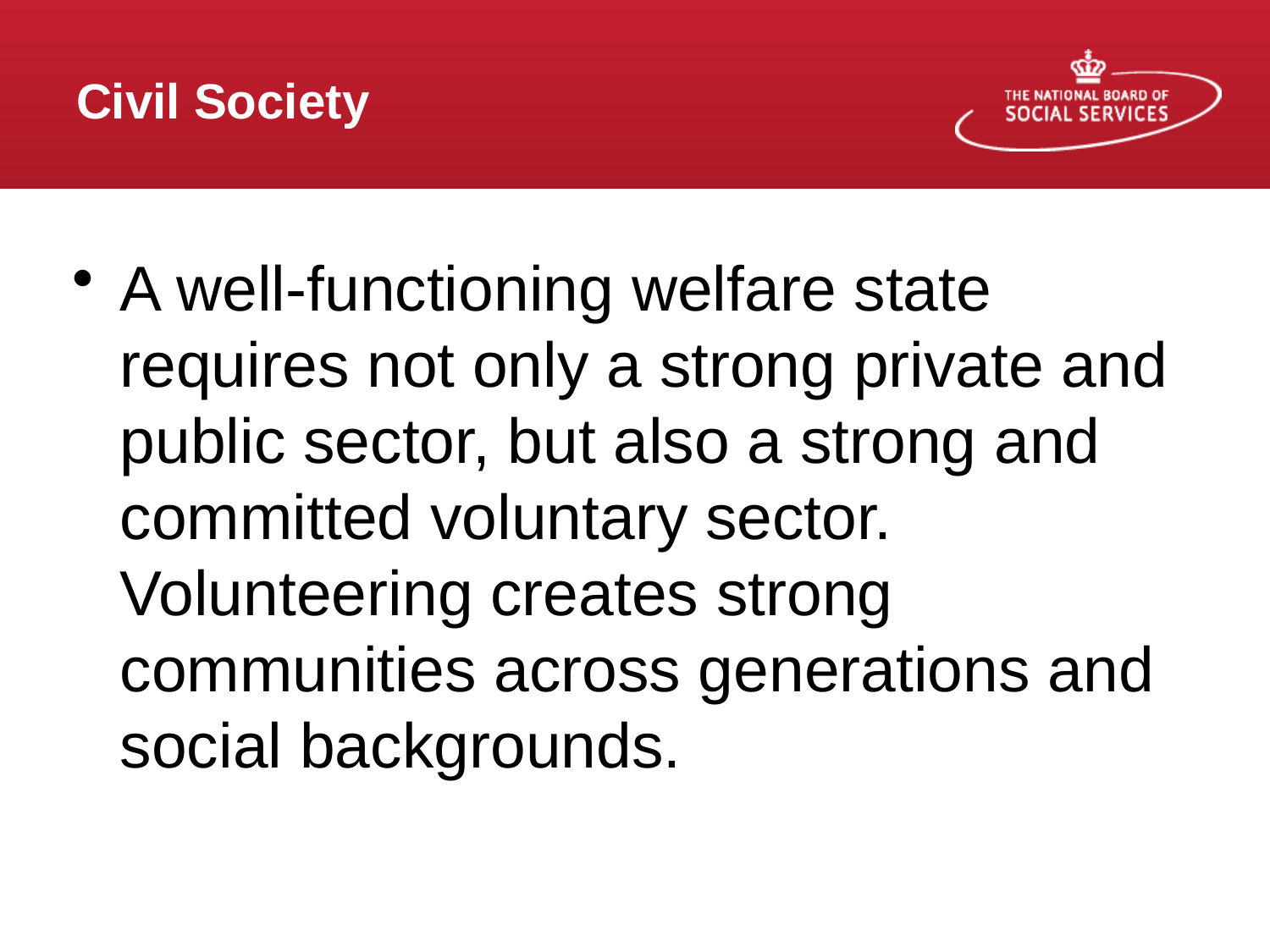

# Civil Society
A well-functioning welfare state requires not only a strong private and public sector, but also a strong and committed voluntary sector. Volunteering creates strong communities across generations and social backgrounds.